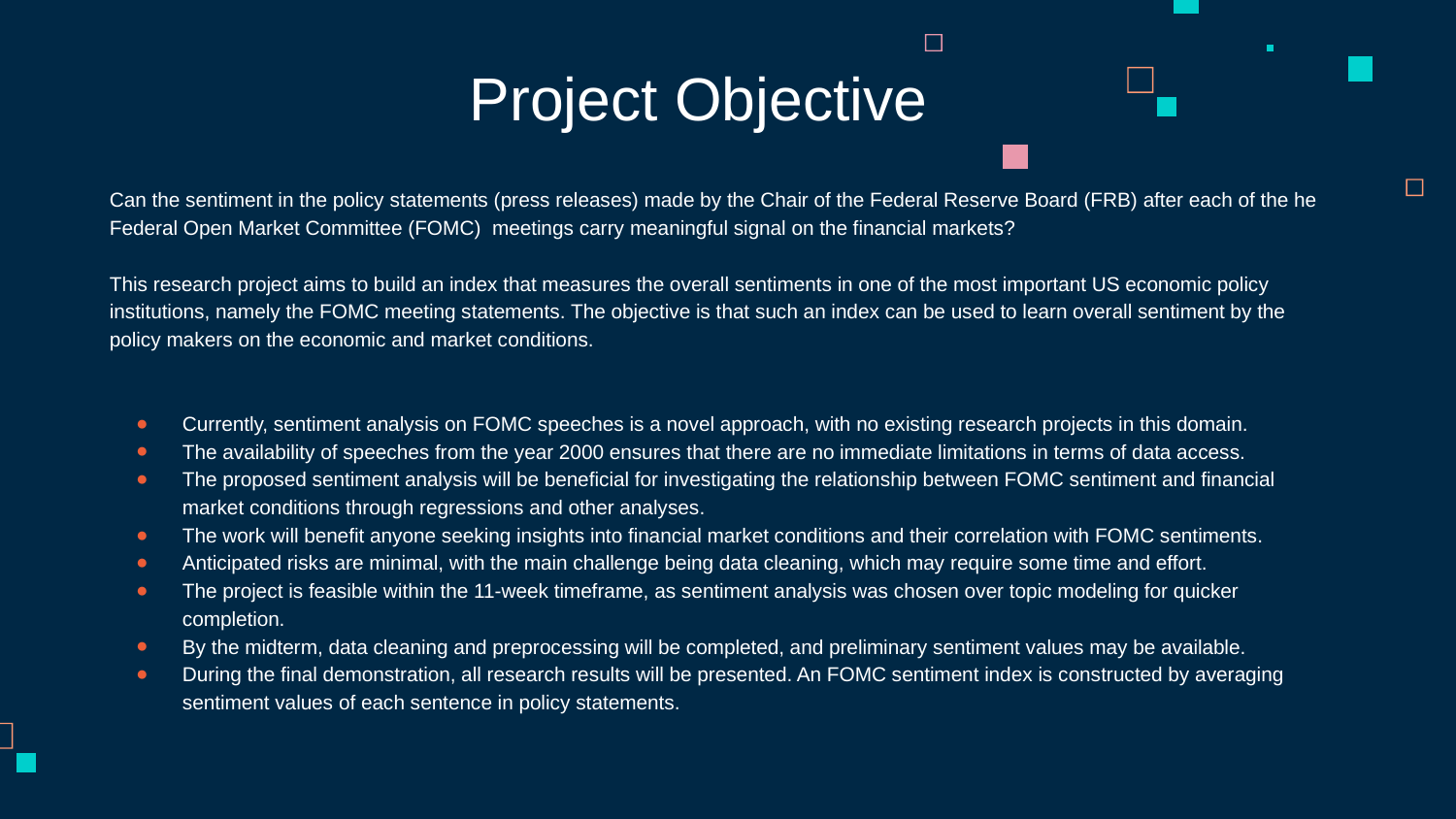

# Project Objective
Can the sentiment in the policy statements (press releases) made by the Chair of the Federal Reserve Board (FRB) after each of the he Federal Open Market Committee (FOMC)  meetings carry meaningful signal on the financial markets?

This research project aims to build an index that measures the overall sentiments in one of the most important US economic policy institutions, namely the FOMC meeting statements. The objective is that such an index can be used to learn overall sentiment by the policy makers on the economic and market conditions.

Currently, sentiment analysis on FOMC speeches is a novel approach, with no existing research projects in this domain.
The availability of speeches from the year 2000 ensures that there are no immediate limitations in terms of data access.
The proposed sentiment analysis will be beneficial for investigating the relationship between FOMC sentiment and financial market conditions through regressions and other analyses.
The work will benefit anyone seeking insights into financial market conditions and their correlation with FOMC sentiments.
Anticipated risks are minimal, with the main challenge being data cleaning, which may require some time and effort.
The project is feasible within the 11-week timeframe, as sentiment analysis was chosen over topic modeling for quicker completion.
By the midterm, data cleaning and preprocessing will be completed, and preliminary sentiment values may be available.
During the final demonstration, all research results will be presented. An FOMC sentiment index is constructed by averaging sentiment values of each sentence in policy statements.